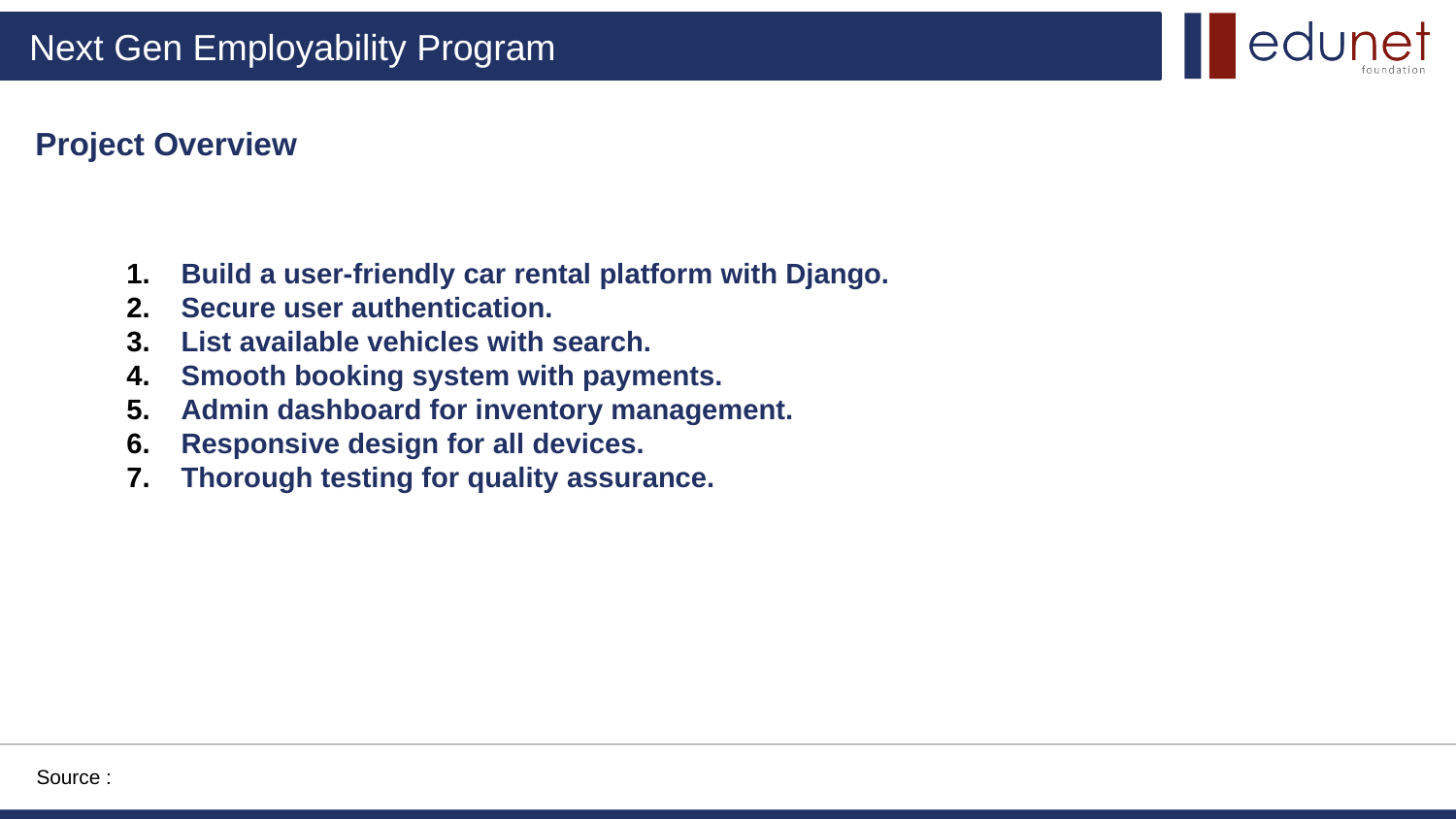

Project Overview
Build a user-friendly car rental platform with Django.
Secure user authentication.
List available vehicles with search.
Smooth booking system with payments.
Admin dashboard for inventory management.
Responsive design for all devices.
Thorough testing for quality assurance.
Source :